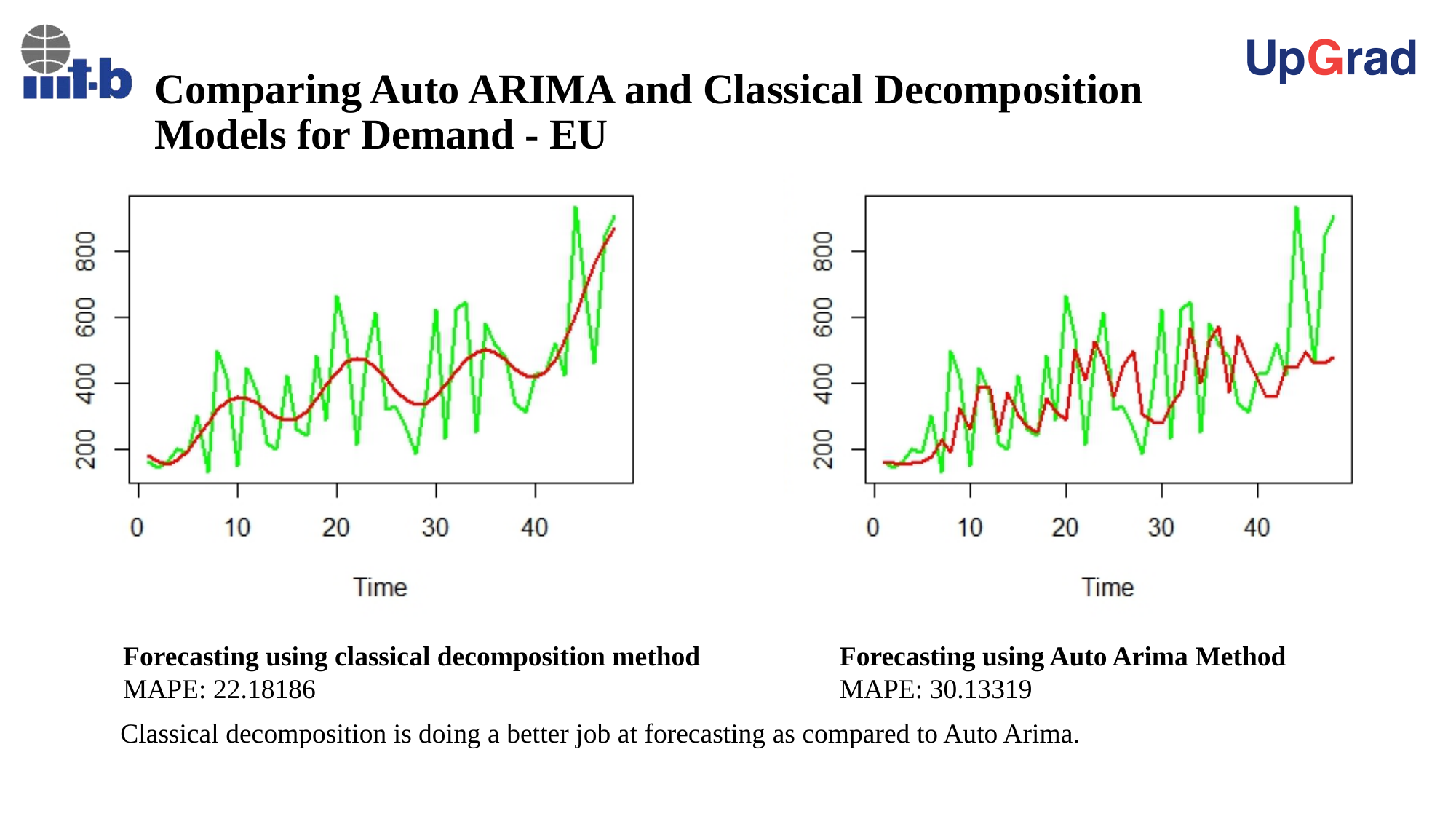

# Comparing Auto ARIMA and Classical Decomposition Models for Demand - EU

Forecasting using Auto Arima Method
MAPE: 30.13319
Forecasting using classical decomposition method
MAPE: 22.18186
Classical decomposition is doing a better job at forecasting as compared to Auto Arima.